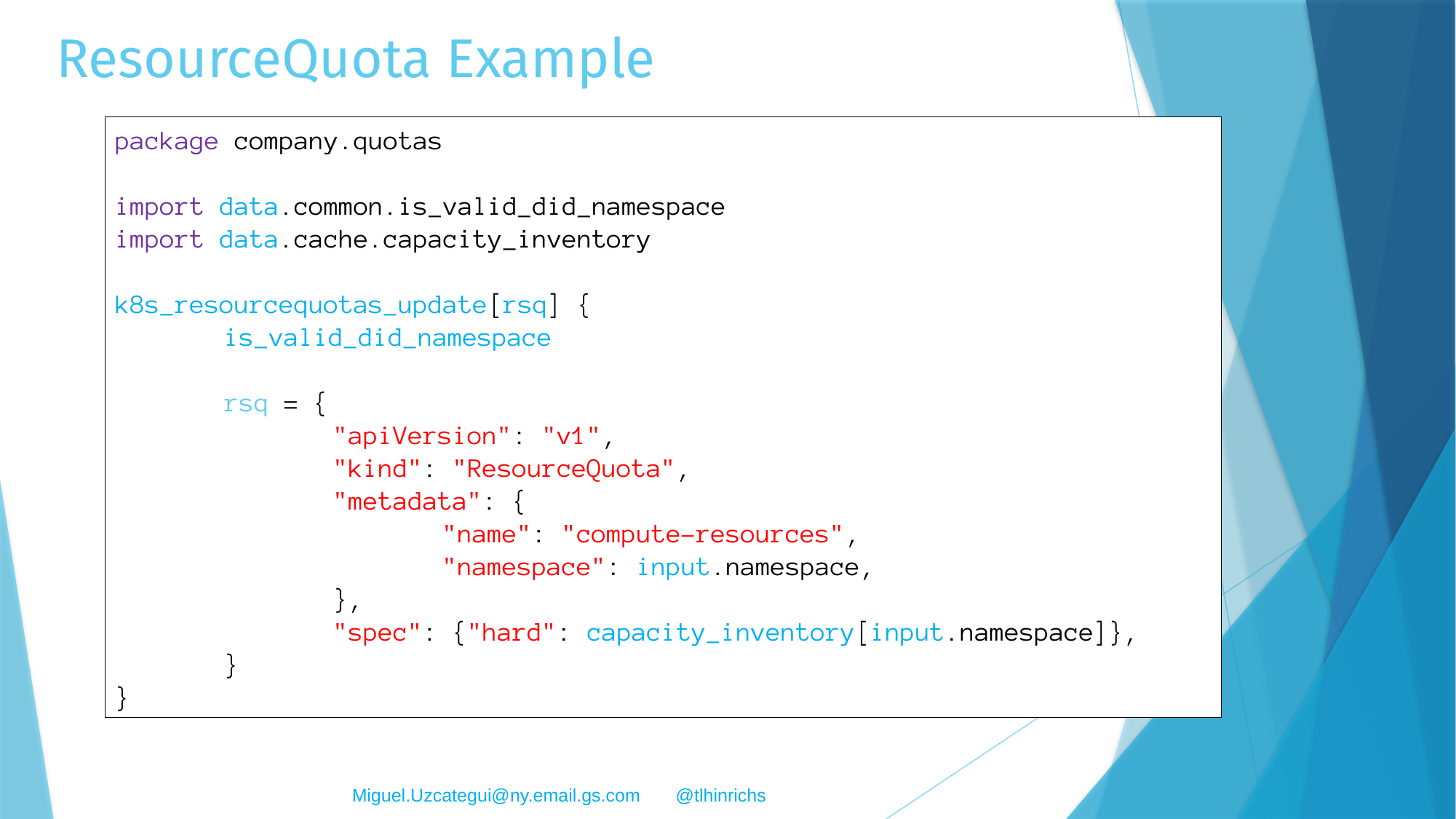

# ResourceQuota Example
package company.quotas

import data.common.is_valid_did_namespace
import data.cache.capacity_inventory

k8s_resourcequotas_update[rsq] {
	is_valid_did_namespace

	rsq = {
		"apiVersion": "v1",
		"kind": "ResourceQuota",
		"metadata": {
			"name": "compute-resources",
			"namespace": input.namespace,
		},
		"spec": {"hard": capacity_inventory[input.namespace]},
	}
}